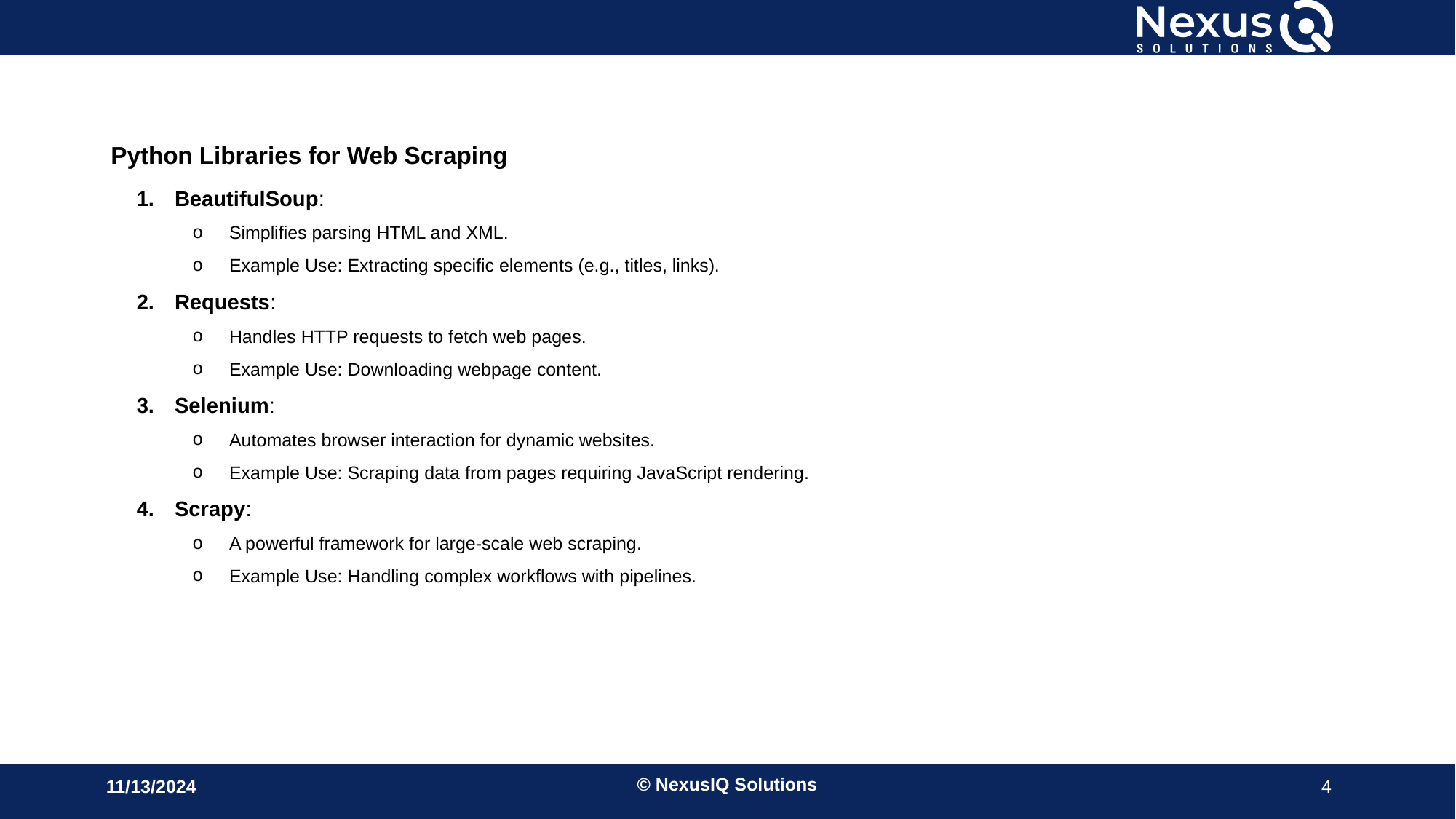

Python Libraries for Web Scraping
BeautifulSoup:
Simplifies parsing HTML and XML.
Example Use: Extracting specific elements (e.g., titles, links).
Requests:
Handles HTTP requests to fetch web pages.
Example Use: Downloading webpage content.
Selenium:
Automates browser interaction for dynamic websites.
Example Use: Scraping data from pages requiring JavaScript rendering.
Scrapy:
A powerful framework for large-scale web scraping.
Example Use: Handling complex workflows with pipelines.